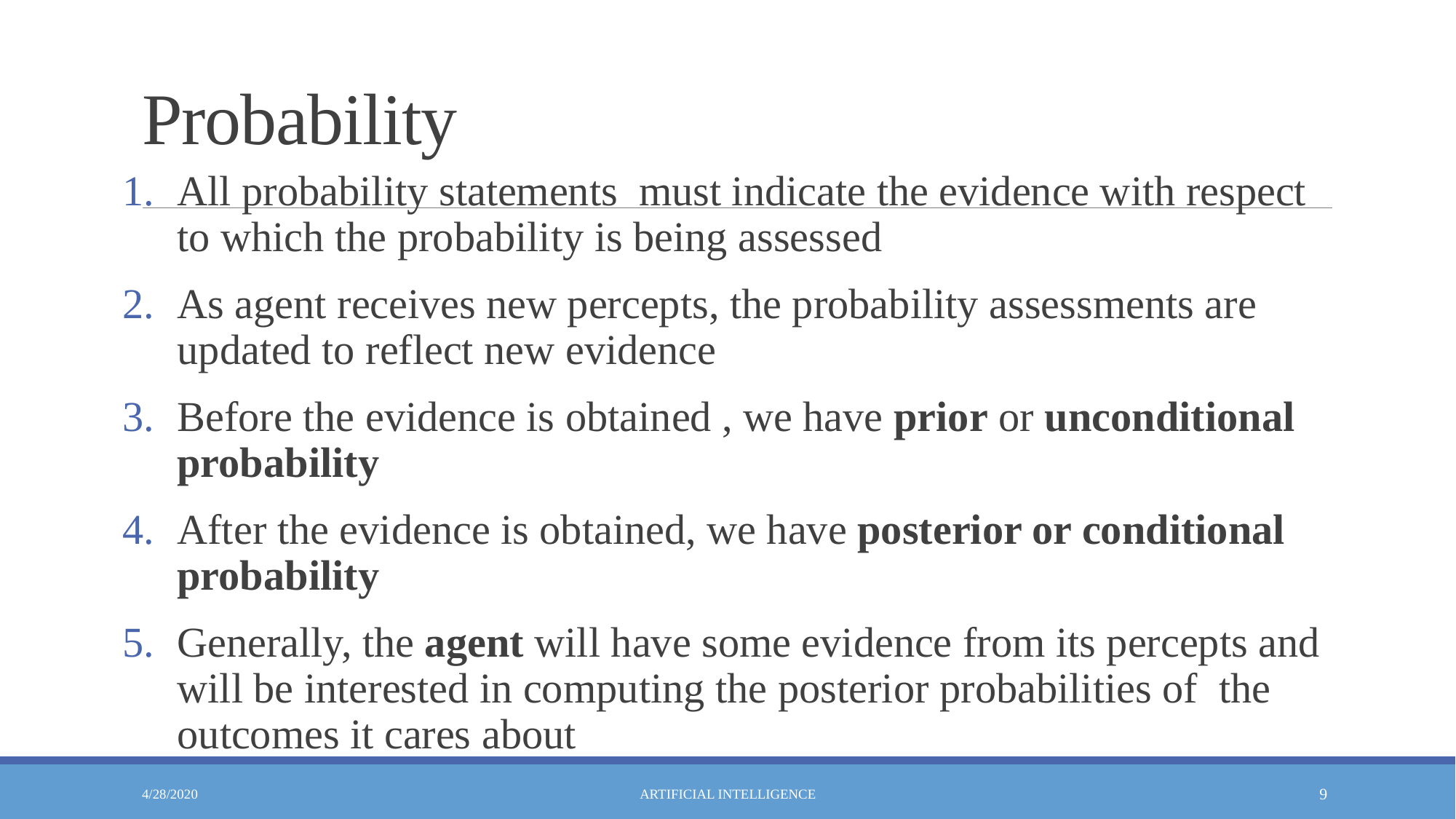

# Probability
All probability statements  must indicate the evidence with respect to which the probability is being assessed
As agent receives new percepts, the probability assessments are updated to reflect new evidence
Before the evidence is obtained , we have prior or unconditional probability
After the evidence is obtained, we have posterior or conditional probability
Generally, the agent will have some evidence from its percepts and will be interested in computing the posterior probabilities of  the outcomes it cares about
4/28/2020
Artificial Intelligence
9